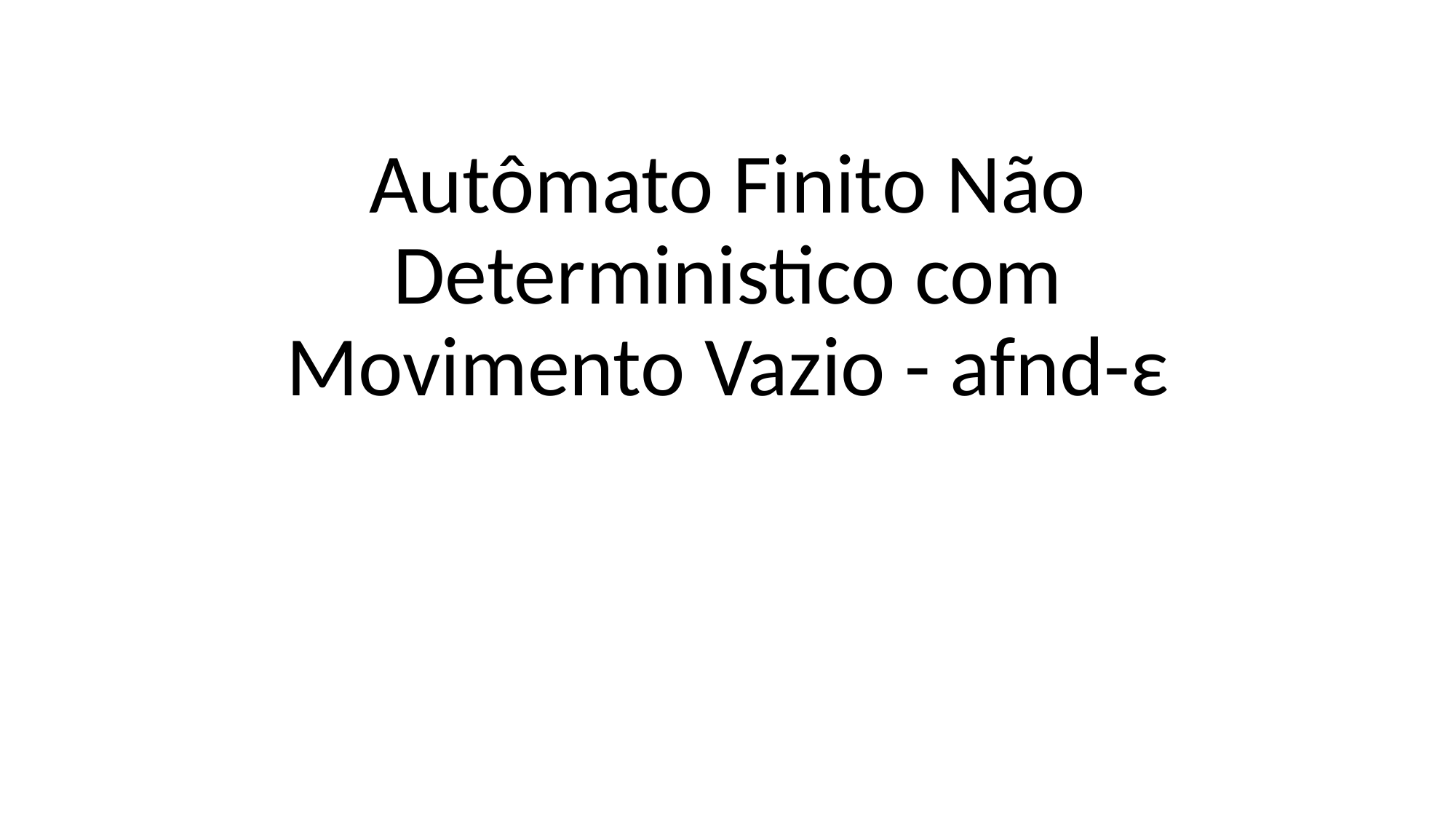

# Autômato Finito Não Deterministico com Movimento Vazio - afnd-ε